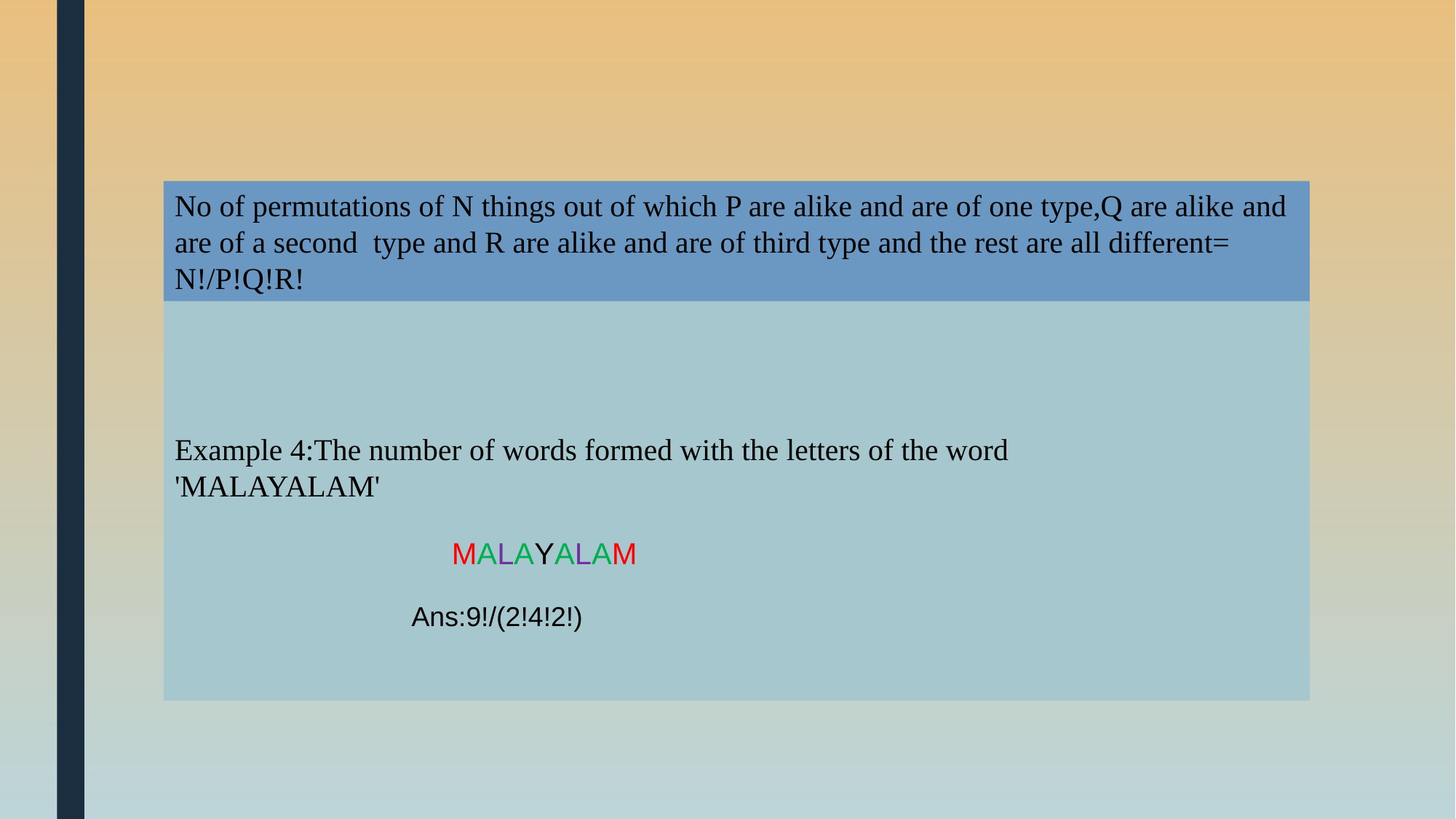

No of permutations of N things out of which P are alike and are of one type,Q are alike and are of a second  type and R are alike and are of third type and the rest are all different= N!/P!Q!R!

MALAYALAM

Example 4:The number of words formed with the letters of the word 'MALAYALAM'
Ans:9!/(2!4!2!)